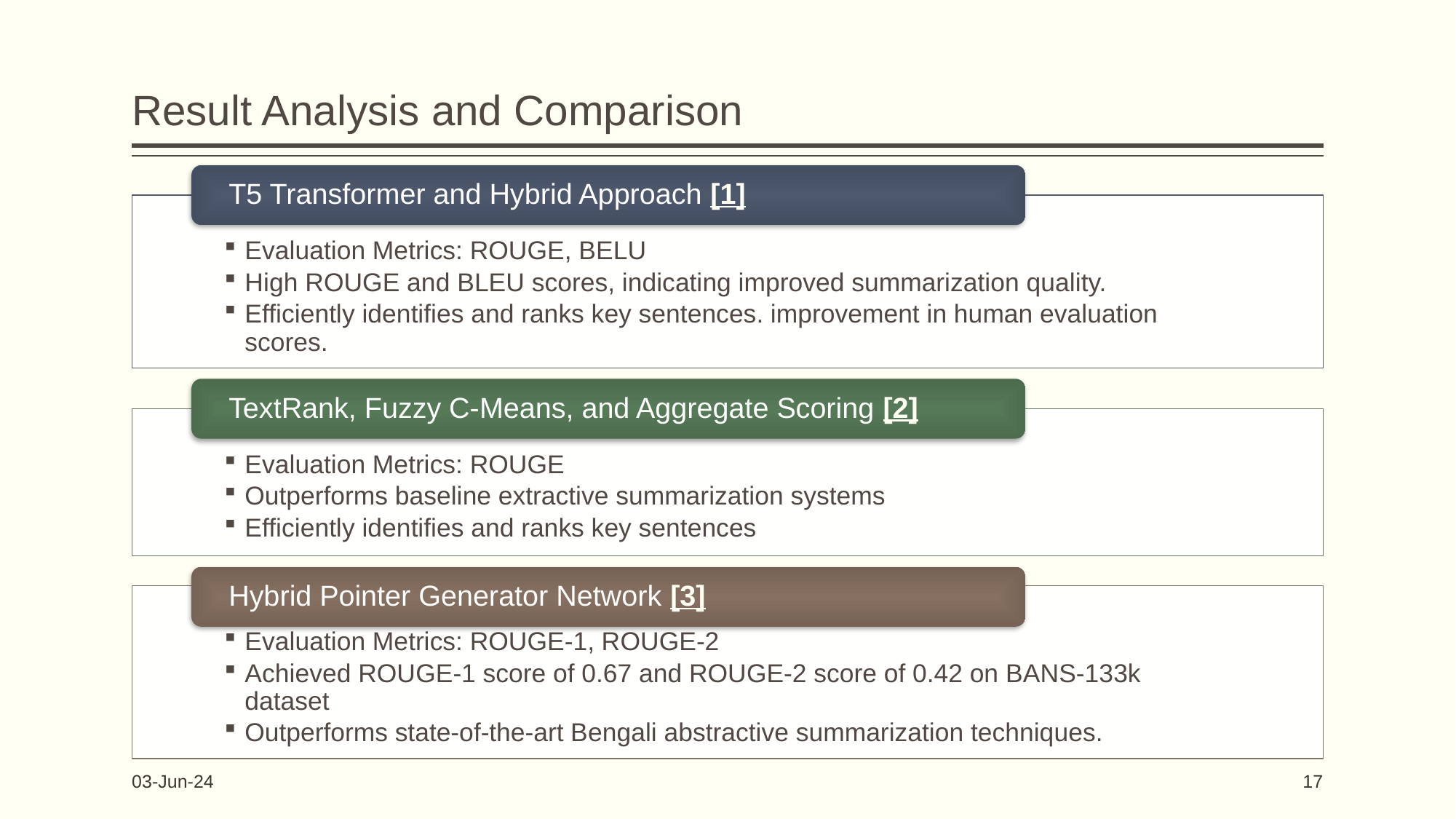

# Result Analysis and Comparison
Evaluation Metrics: ROUGE, BELU
High ROUGE and BLEU scores, indicating improved summarization quality.
Efficiently identifies and ranks key sentences. improvement in human evaluation scores.
T5 Transformer and Hybrid Approach [1]
Evaluation Metrics: ROUGE
Outperforms baseline extractive summarization systems
Efficiently identifies and ranks key sentences
TextRank, Fuzzy C-Means, and Aggregate Scoring [2]
Evaluation Metrics: ROUGE-1, ROUGE-2
Achieved ROUGE-1 score of 0.67 and ROUGE-2 score of 0.42 on BANS-133k dataset
Outperforms state-of-the-art Bengali abstractive summarization techniques.
Hybrid Pointer Generator Network [3]
03-Jun-24
17